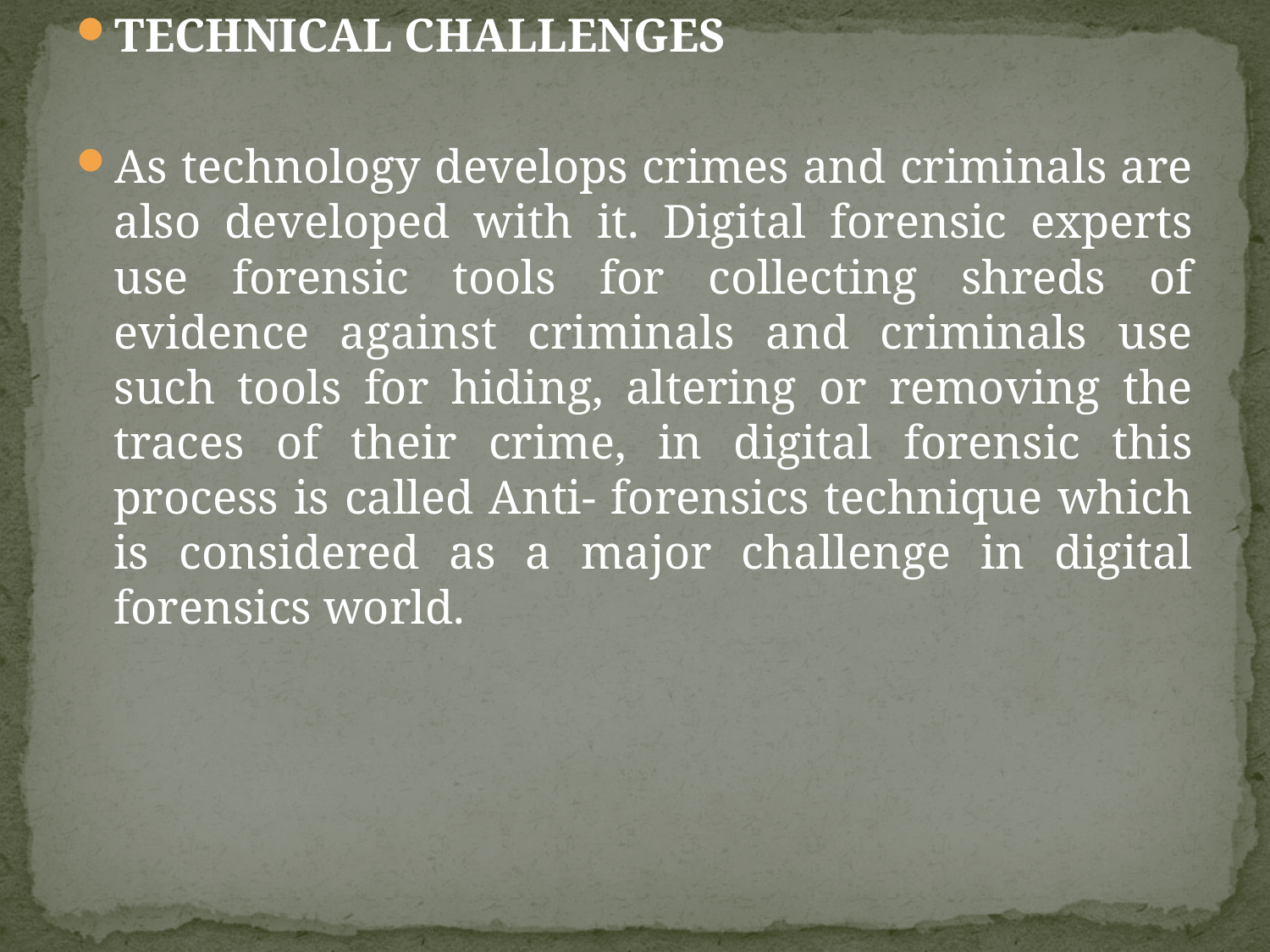

TECHNICAL CHALLENGES

As technology develops crimes and criminals are also developed with it. Digital forensic experts use forensic tools for collecting shreds of evidence against criminals and criminals use such tools for hiding, altering or removing the traces of their crime, in digital forensic this process is called Anti- forensics technique which is considered as a major challenge in digital forensics world.